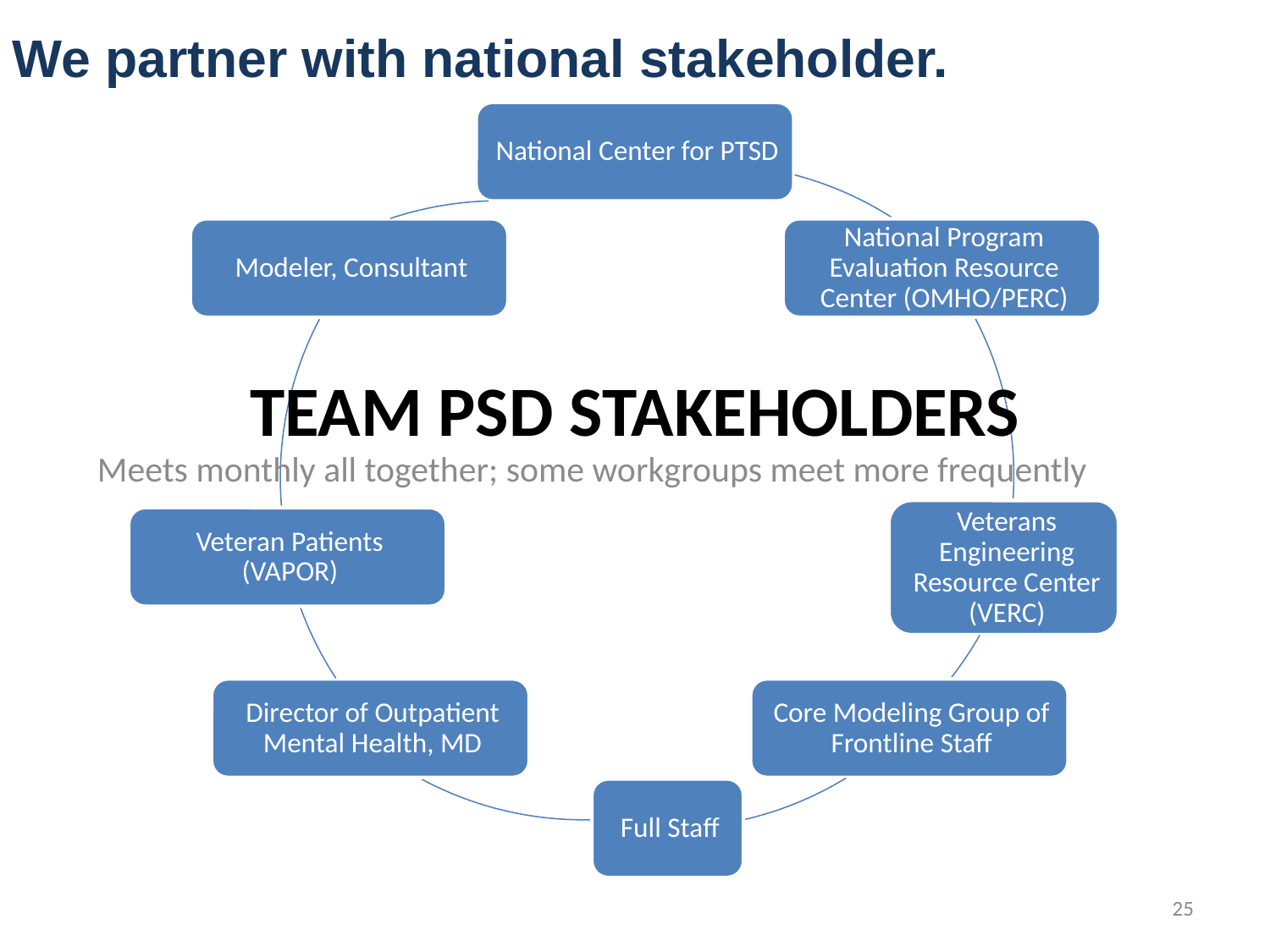

We partner with national stakeholder.
National Center for PTSD
National Program Evaluation Resource Center (OMHO/PERC)
Veterans Engineering Resource Center (VERC)
Core Modeling Group of Frontline Staff
Full Staff
Director of Outpatient Mental Health, MD
Veteran Patients (VAPOR)
Modeler, Consultant
Meets monthly all together; some workgroups meet more frequently
# Team PSD Stakeholders

25